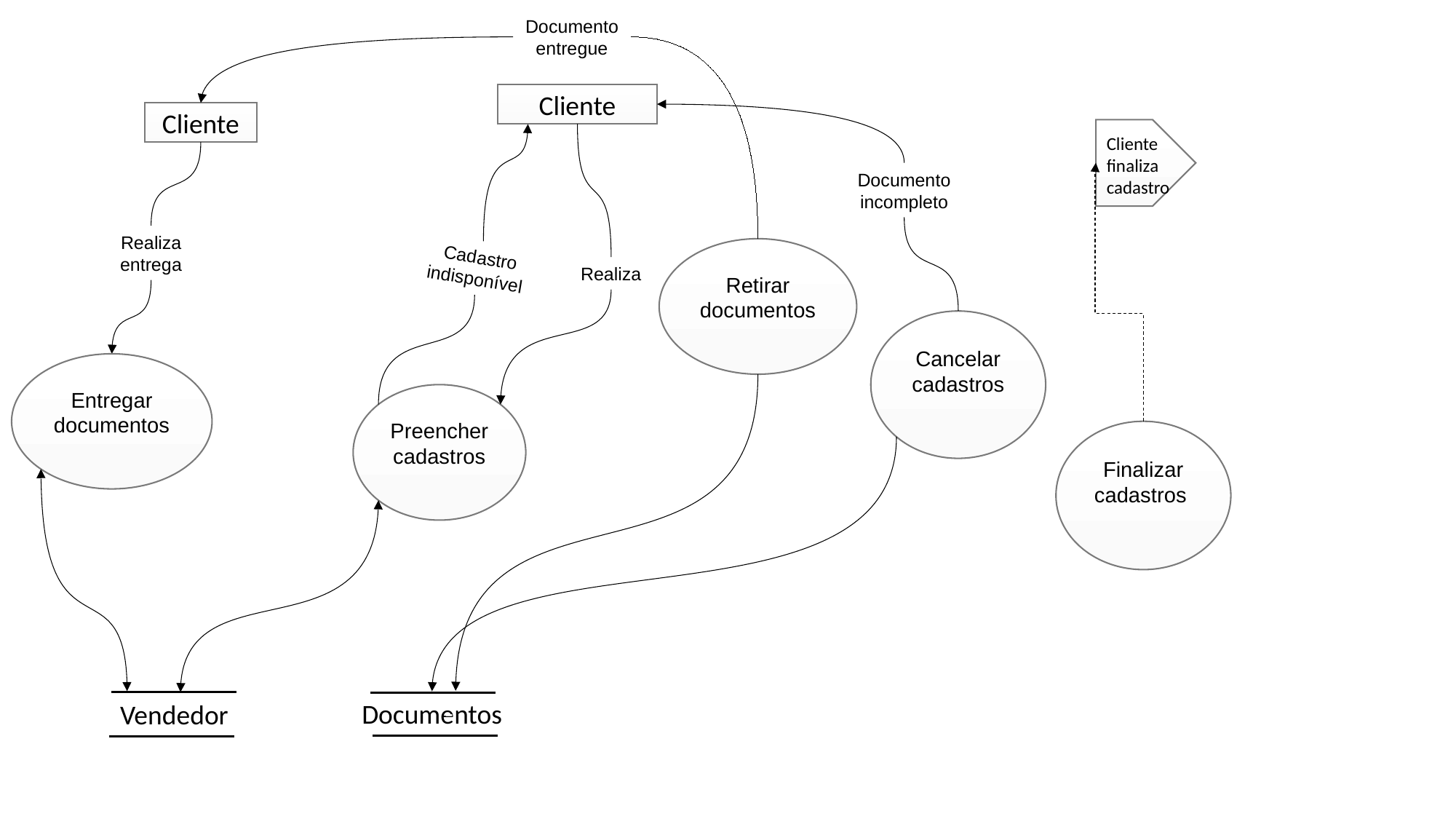

Documento entregue
Cliente
Cliente

Cliente finaliza cadastro
Documento incompleto
Realiza entrega
Retirar documentos
Cadastro indisponível
Realiza
Cancelar cadastros
Entregar documentos
Preencher cadastros
Finalizar cadastros
-
Documentos
0
Vendedor